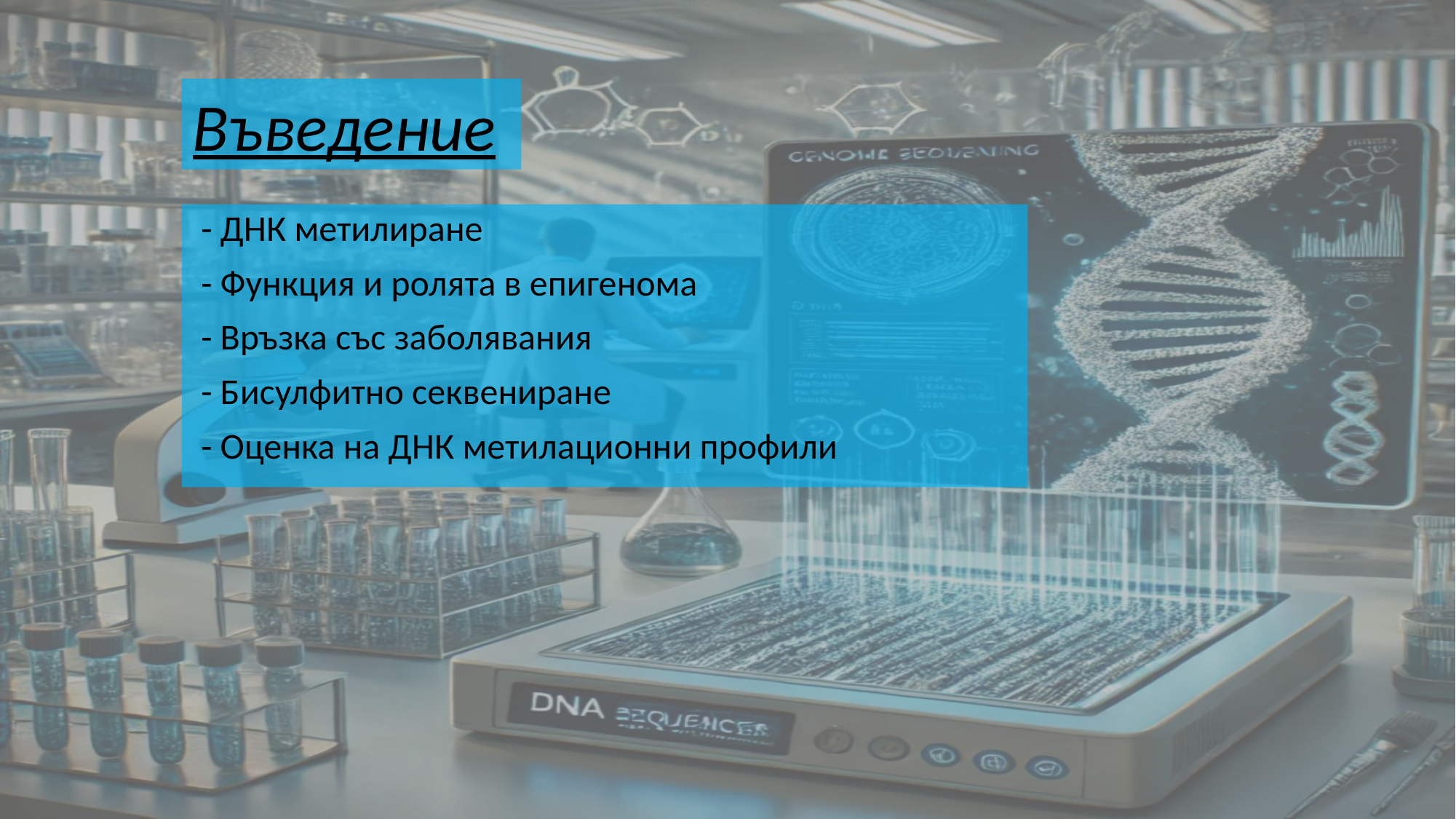

Въведение
 - ДНК метилиране
 - Функция и ролята в епигенома
 - Връзка със заболявания
 - Бисулфитно секвениране
 - Оценка на ДНК метилационни профили
2